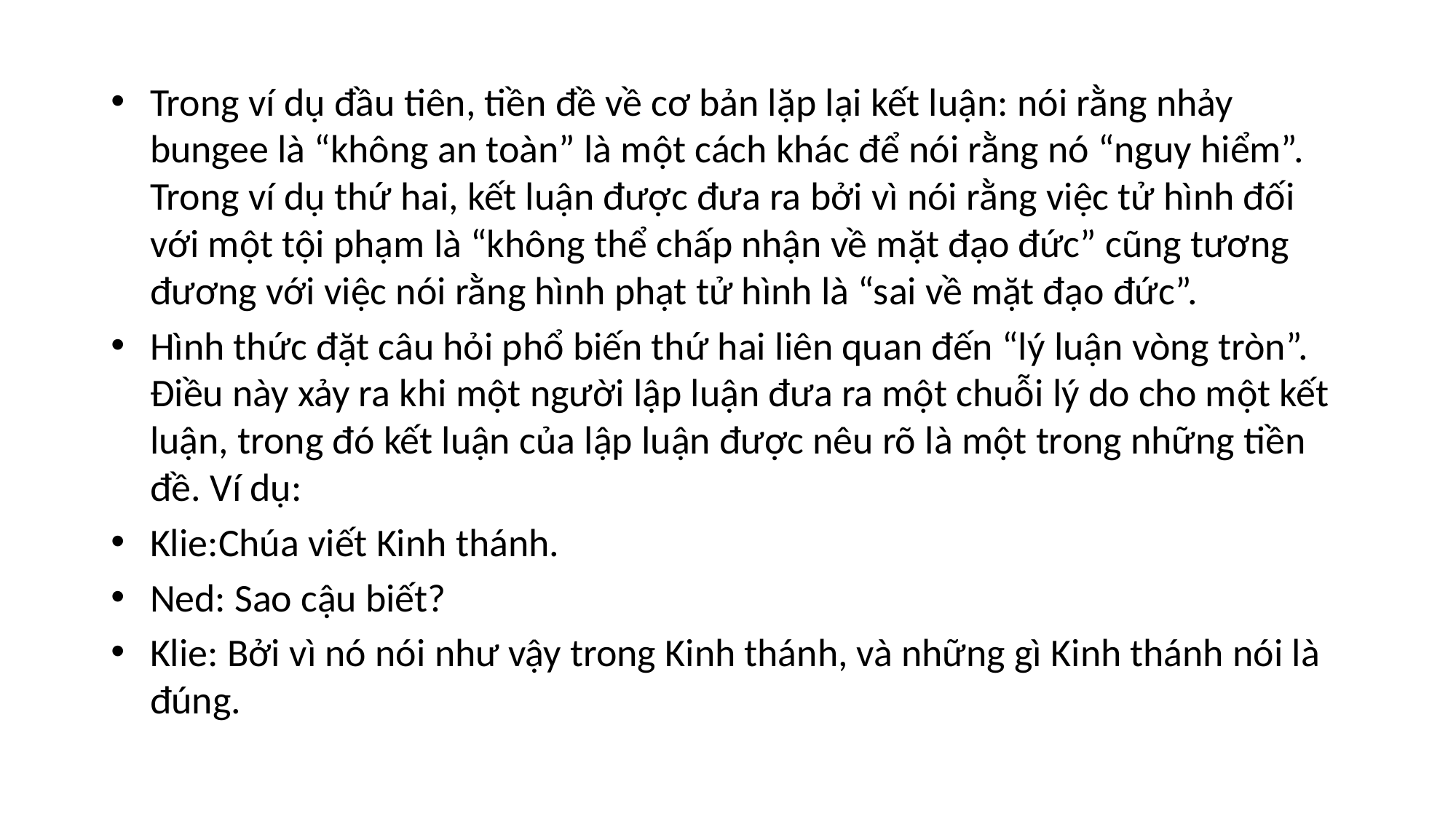

Trong ví dụ đầu tiên, tiền đề về cơ bản lặp lại kết luận: nói rằng nhảy bungee là “không an toàn” là một cách khác để nói rằng nó “nguy hiểm”. Trong ví dụ thứ hai, kết luận được đưa ra bởi vì nói rằng việc tử hình đối với một tội phạm là “không thể chấp nhận về mặt đạo đức” cũng tương đương với việc nói rằng hình phạt tử hình là “sai về mặt đạo đức”.
Hình thức đặt câu hỏi phổ biến thứ hai liên quan đến “lý luận vòng tròn”. Điều này xảy ra khi một người lập luận đưa ra một chuỗi lý do cho một kết luận, trong đó kết luận của lập luận được nêu rõ là một trong những tiền đề. Ví dụ:
Klie:Chúa viết Kinh thánh.
Ned: Sao cậu biết?
Klie: Bởi vì nó nói như vậy trong Kinh thánh, và những gì Kinh thánh nói là đúng.